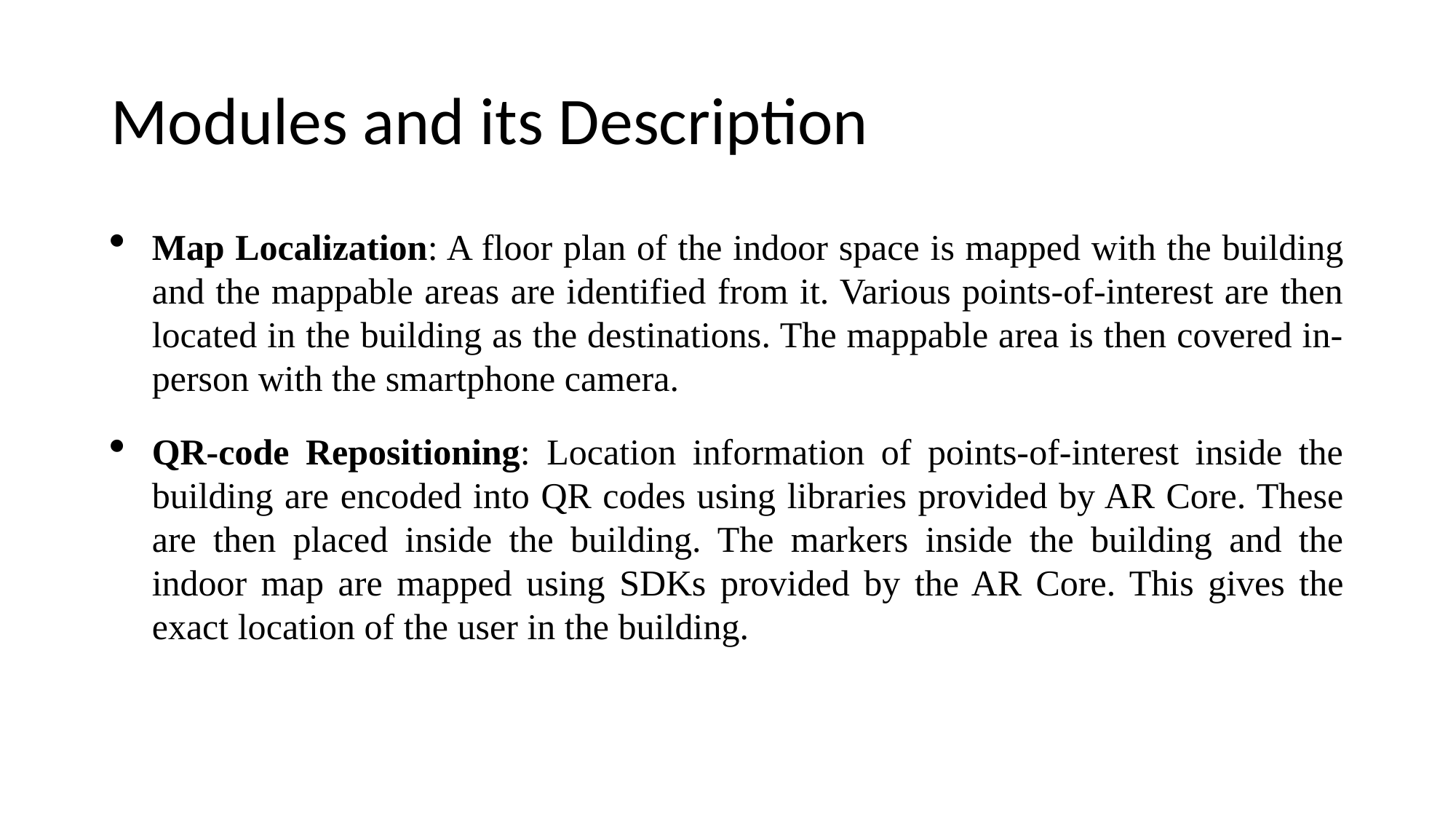

# Modules and its Description
Map Localization: A floor plan of the indoor space is mapped with the building and the mappable areas are identified from it. Various points-of-interest are then located in the building as the destinations. The mappable area is then covered in-person with the smartphone camera.
QR-code Repositioning: Location information of points-of-interest inside the building are encoded into QR codes using libraries provided by AR Core. These are then placed inside the building. The markers inside the building and the indoor map are mapped using SDKs provided by the AR Core. This gives the exact location of the user in the building.